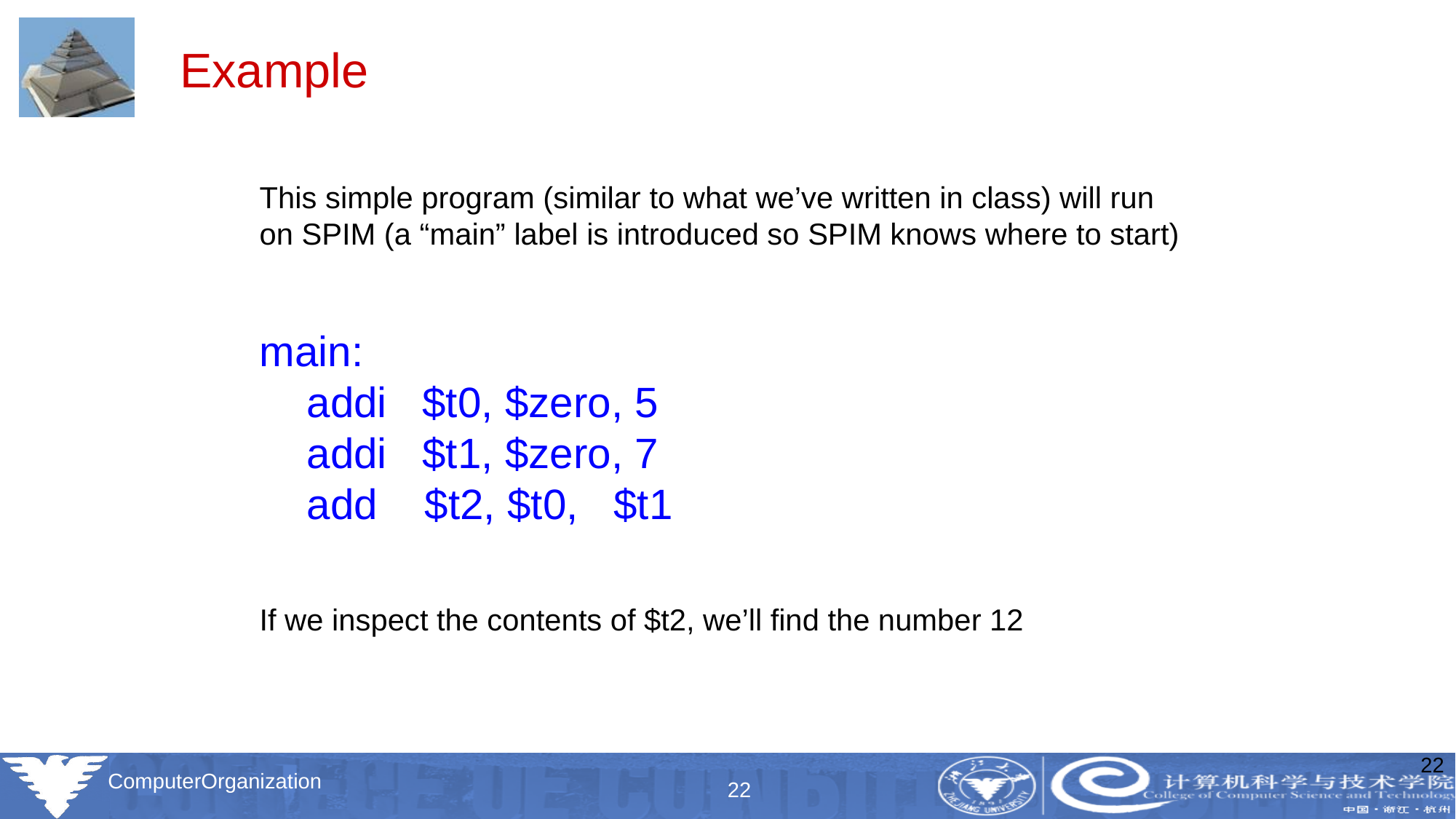

#
Example
This simple program (similar to what we’ve written in class) will run
on SPIM (a “main” label is introduced so SPIM knows where to start)

main:
    addi   $t0, $zero, 5
    addi   $t1, $zero, 7
    add    $t2, $t0,   $t1

If we inspect the contents of $t2, we’ll find the number 12
22